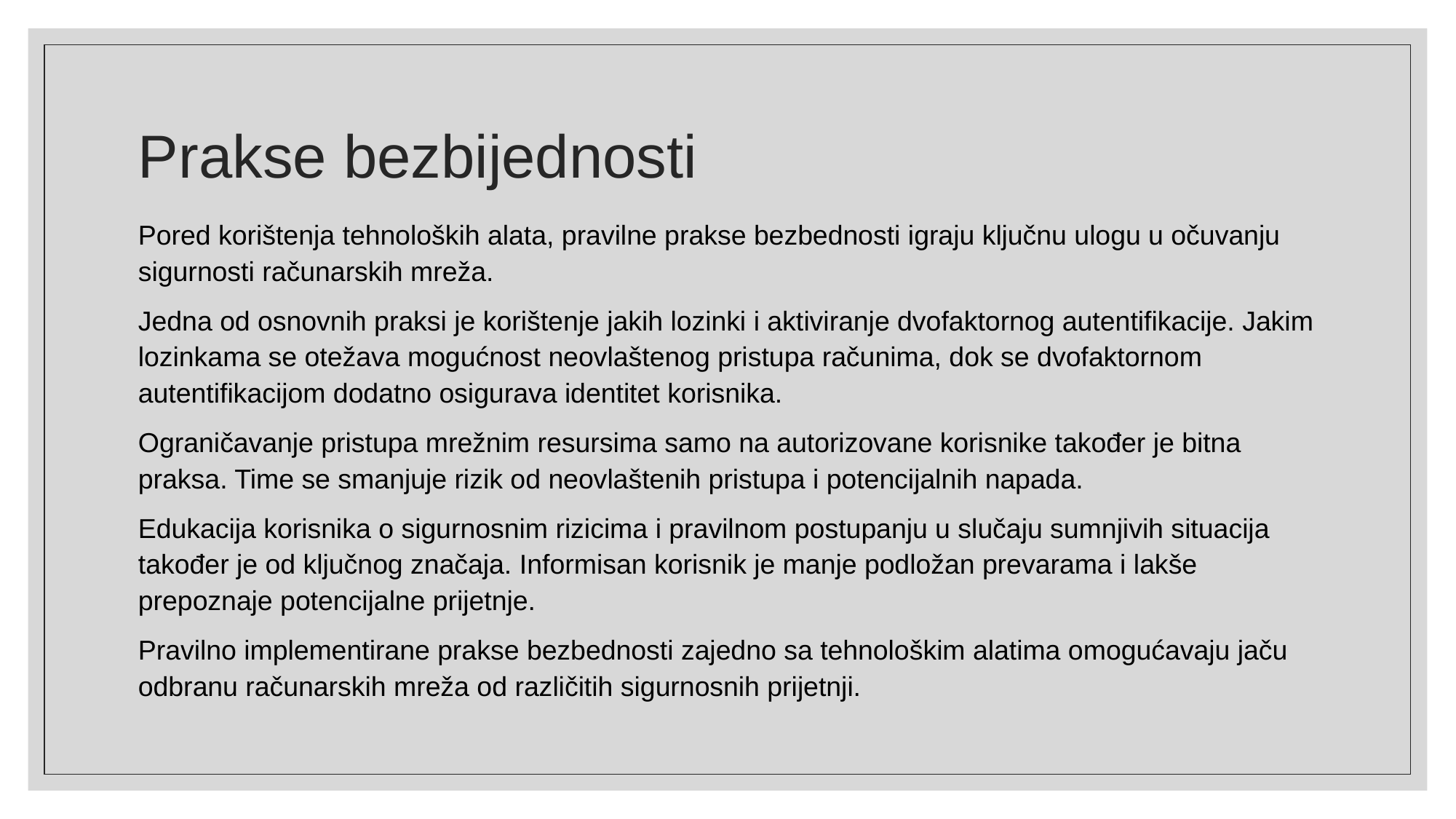

# Prakse bezbijednosti
Pored korištenja tehnoloških alata, pravilne prakse bezbednosti igraju ključnu ulogu u očuvanju sigurnosti računarskih mreža.
Jedna od osnovnih praksi je korištenje jakih lozinki i aktiviranje dvofaktornog autentifikacije. Jakim lozinkama se otežava mogućnost neovlaštenog pristupa računima, dok se dvofaktornom autentifikacijom dodatno osigurava identitet korisnika.
Ograničavanje pristupa mrežnim resursima samo na autorizovane korisnike također je bitna praksa. Time se smanjuje rizik od neovlaštenih pristupa i potencijalnih napada.
Edukacija korisnika o sigurnosnim rizicima i pravilnom postupanju u slučaju sumnjivih situacija također je od ključnog značaja. Informisan korisnik je manje podložan prevarama i lakše prepoznaje potencijalne prijetnje.
Pravilno implementirane prakse bezbednosti zajedno sa tehnološkim alatima omogućavaju jaču odbranu računarskih mreža od različitih sigurnosnih prijetnji.